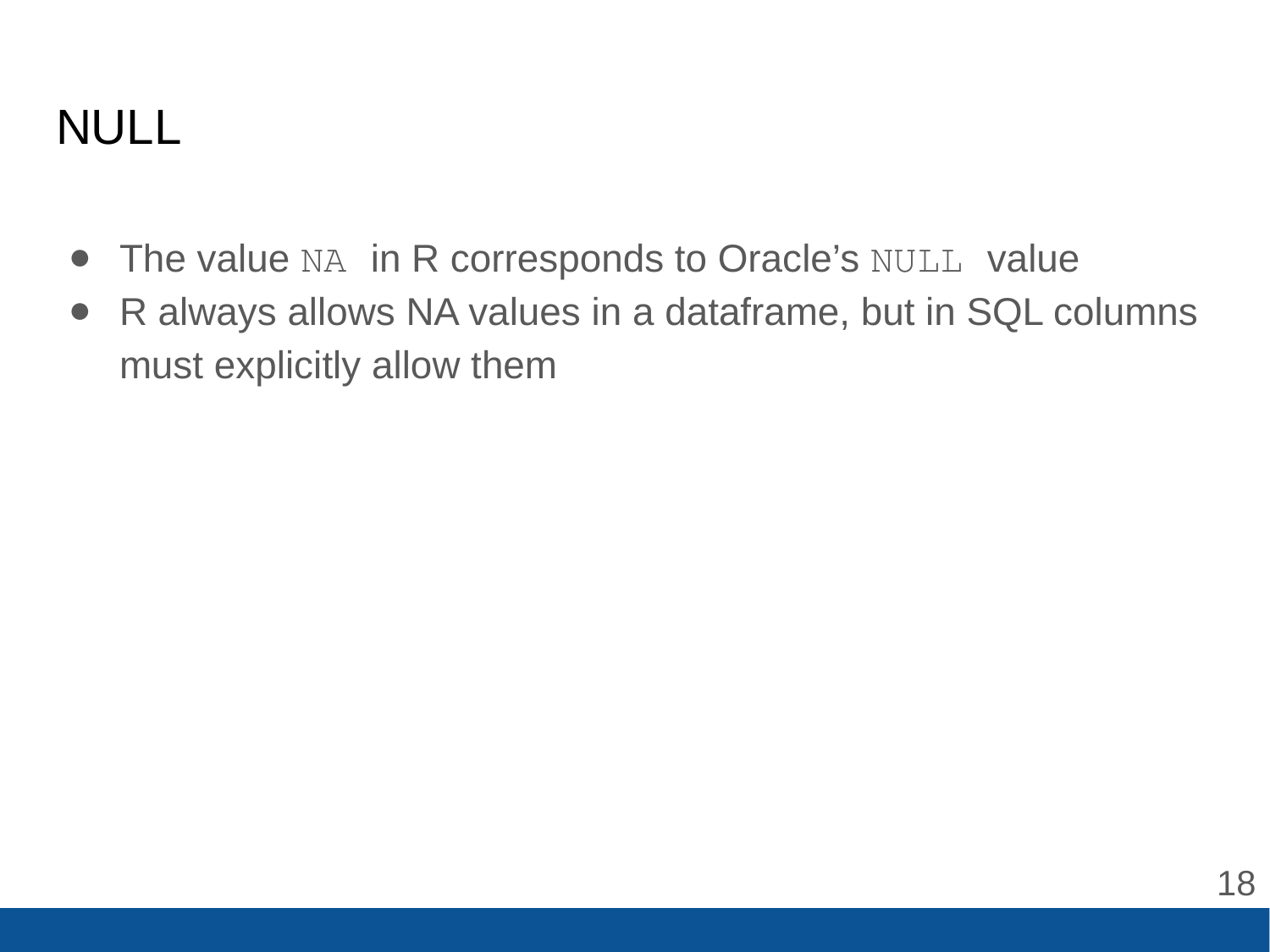

# NULL
The value NA in R corresponds to Oracle’s NULL value
R always allows NA values in a dataframe, but in SQL columns must explicitly allow them

18